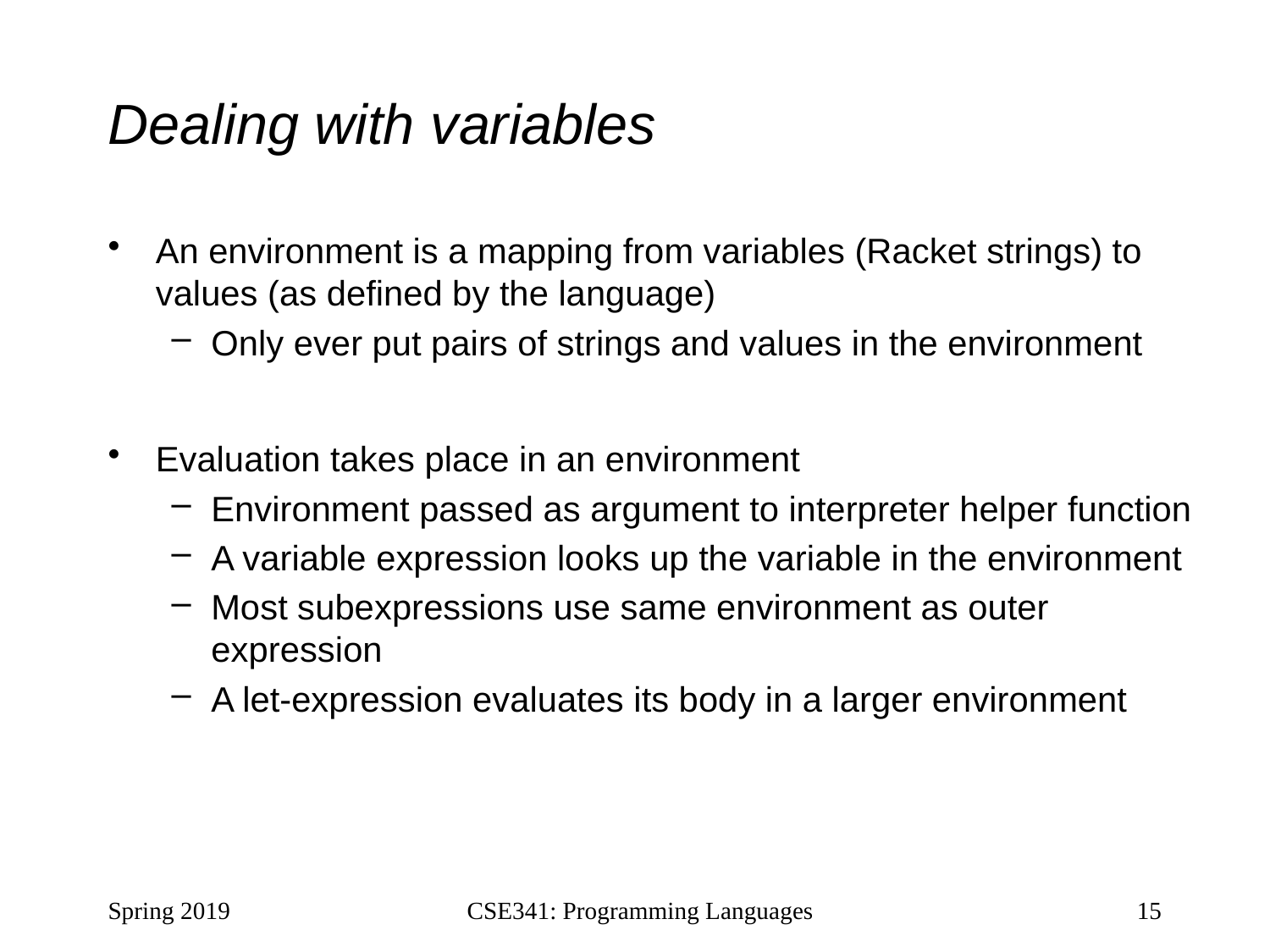

# Dealing with variables
An environment is a mapping from variables (Racket strings) to values (as defined by the language)
Only ever put pairs of strings and values in the environment

Evaluation takes place in an environment
Environment passed as argument to interpreter helper function
A variable expression looks up the variable in the environment
Most subexpressions use same environment as outer expression
A let-expression evaluates its body in a larger environment
Spring 2019
CSE341: Programming Languages
15